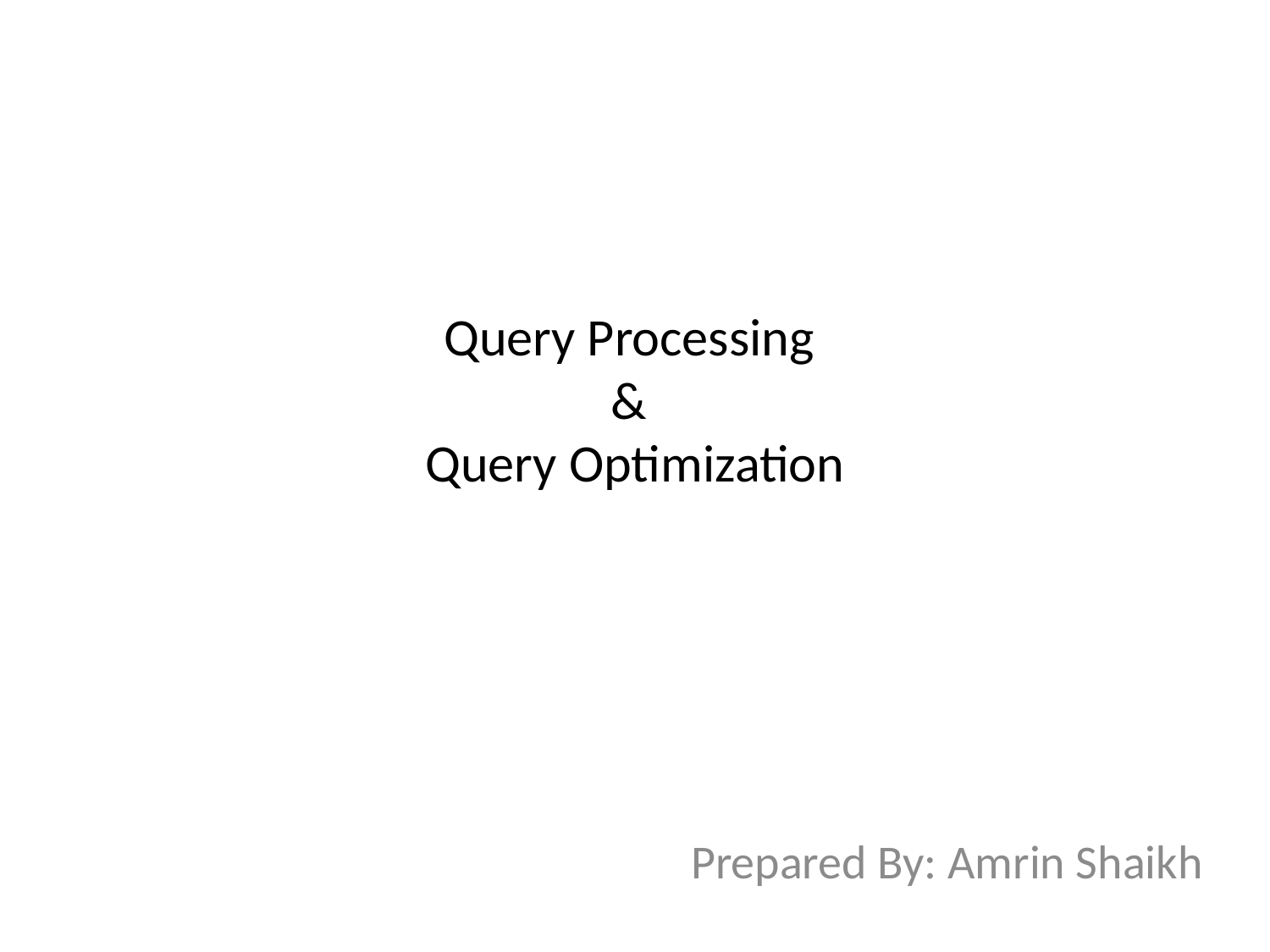

# Query Processing & Query Optimization
Prepared By: Amrin Shaikh